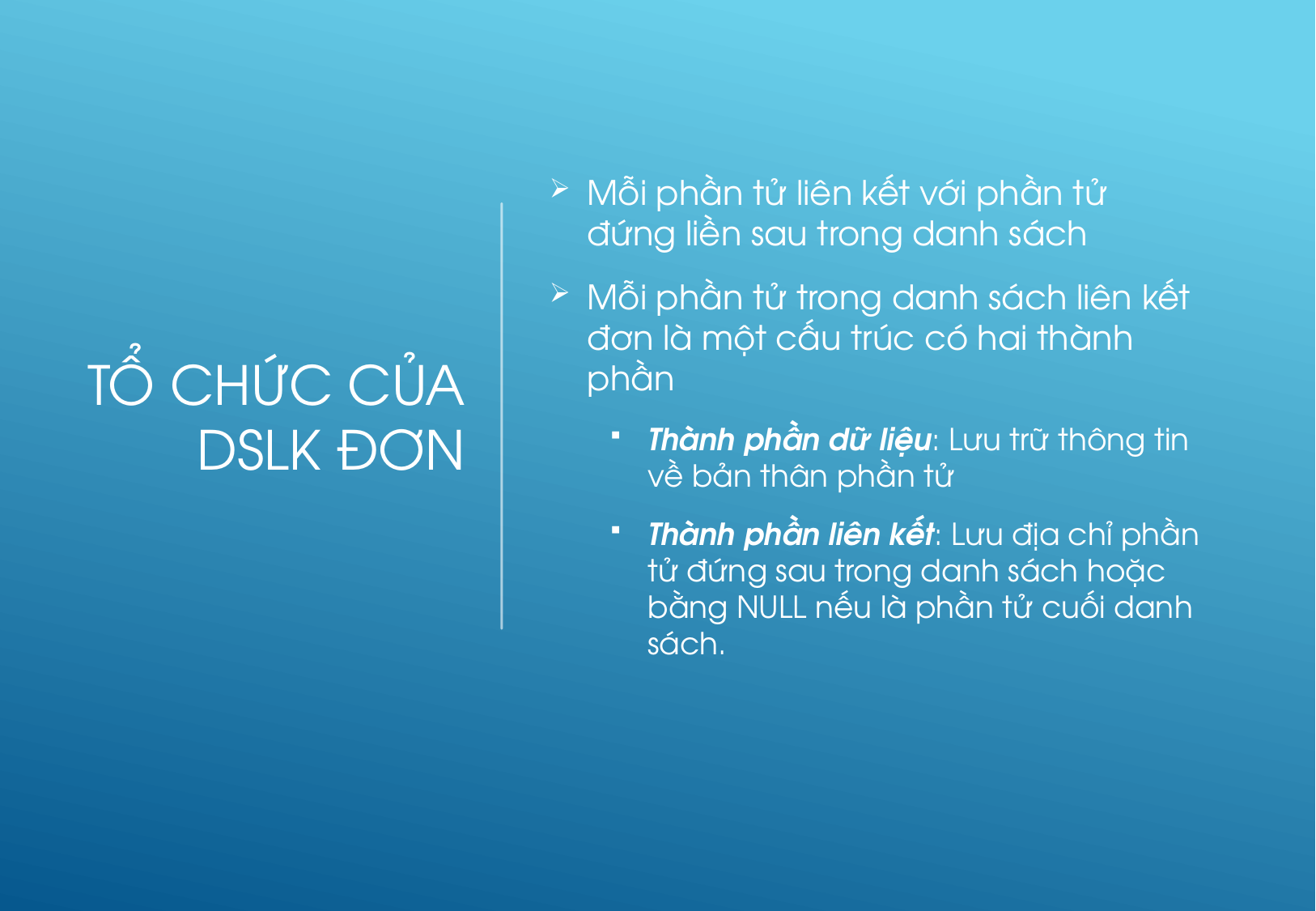

# Tổ Chức Của DSLK Đơn
Mỗi phần tử liên kết với phần tử đứng liền sau trong danh sách
Mỗi phần tử trong danh sách liên kết đơn là một cấu trúc có hai thành phần
Thành phần dữ liệu: Lưu trữ thông tin về bản thân phần tử
Thành phần liên kết: Lưu địa chỉ phần tử đứng sau trong danh sách hoặc bằng NULL nếu là phần tử cuối danh sách.